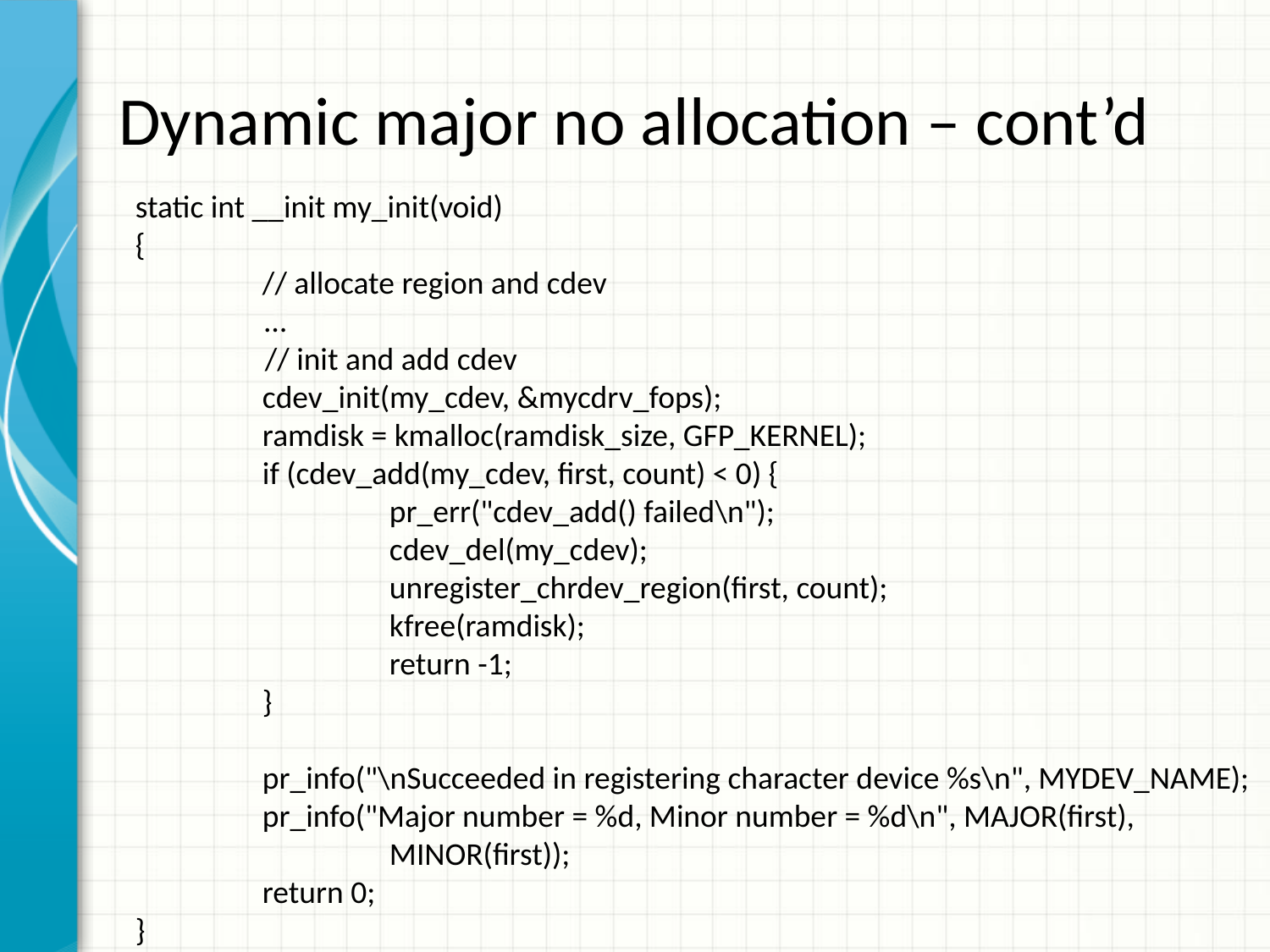

# Dynamic major no allocation – cont’d
static int __init my_init(void)
{
	// allocate region and cdev
                  …
                  // init and add cdev
	cdev_init(my_cdev, &mycdrv_fops);
	ramdisk = kmalloc(ramdisk_size, GFP_KERNEL);
	if (cdev_add(my_cdev, first, count) < 0) {
		pr_err("cdev_add() failed\n");
		cdev_del(my_cdev);
		unregister_chrdev_region(first, count);
		kfree(ramdisk);
		return -1;
	}

	pr_info("\nSucceeded in registering character device %s\n", MYDEV_NAME);
	pr_info("Major number = %d, Minor number = %d\n", MAJOR(first),
		MINOR(first));
	return 0;
}